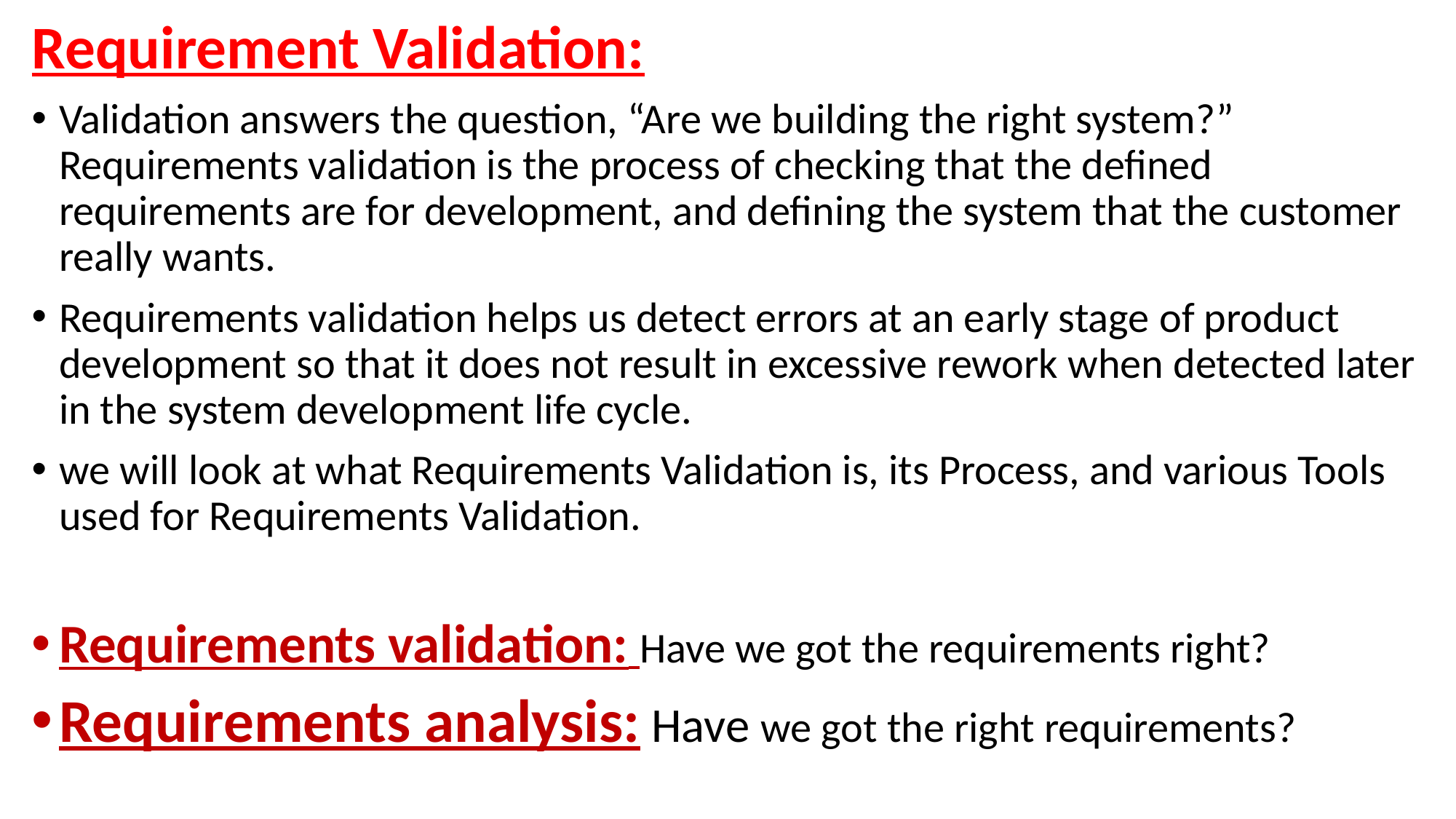

Requirement Validation:
Validation answers the question, “Are we building the right system?” Requirements validation is the process of checking that the defined requirements are for development, and defining the system that the customer really wants.
Requirements validation helps us detect errors at an early stage of product development so that it does not result in excessive rework when detected later in the system development life cycle.
we will look at what Requirements Validation is, its Process, and various Tools used for Requirements Validation.

Requirements validation: Have we got the requirements right?
Requirements analysis: Have we got the right requirements?